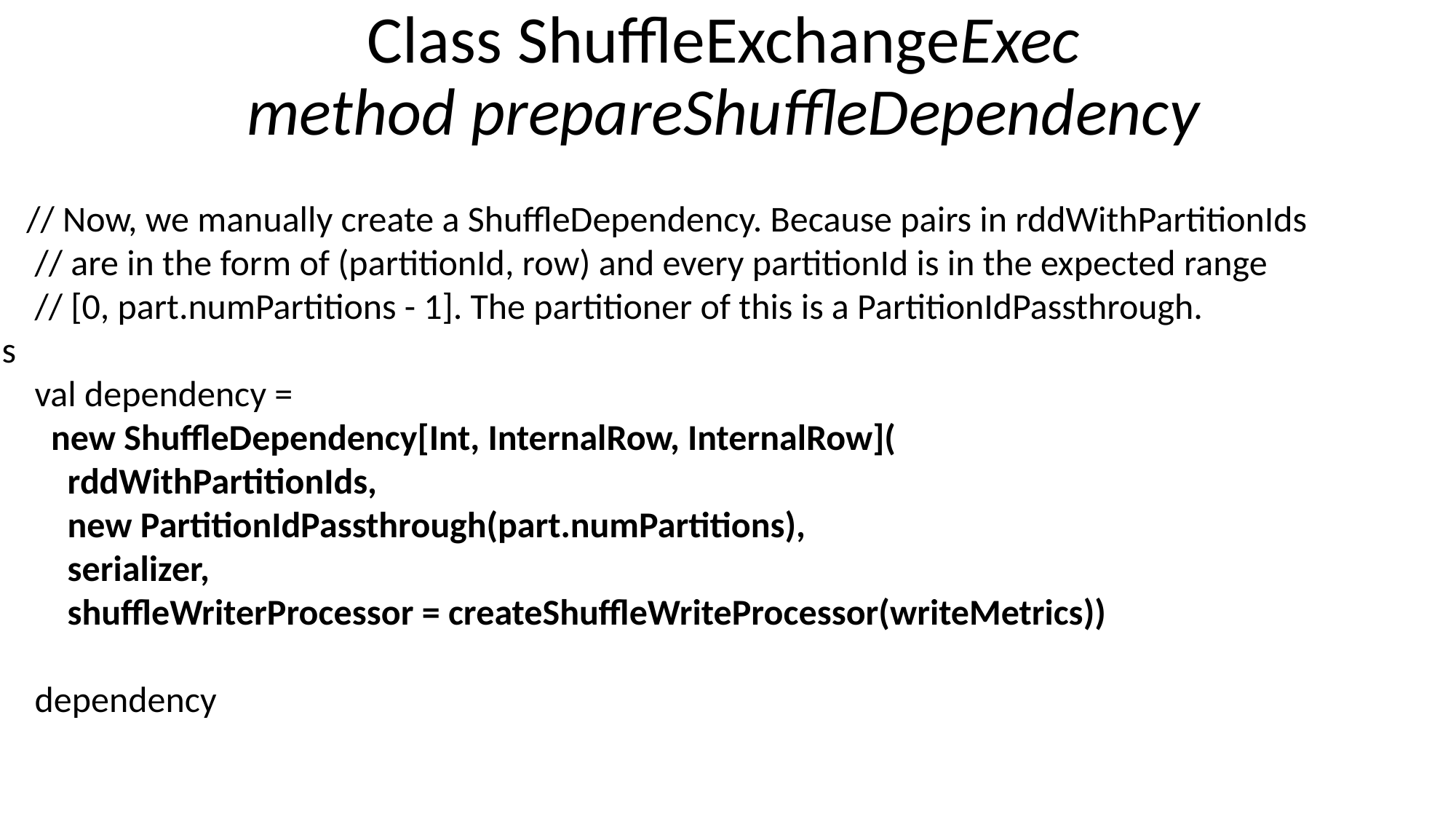

Class ShuffleExchangeExec
method prepareShuffleDependency
   // Now, we manually create a ShuffleDependency. Because pairs in rddWithPartitionIds
    // are in the form of (partitionId, row) and every partitionId is in the expected range
    // [0, part.numPartitions - 1]. The partitioner of this is a PartitionIdPassthrough.
s
    val dependency =
      new ShuffleDependency[Int, InternalRow, InternalRow](
        rddWithPartitionIds,
        new PartitionIdPassthrough(part.numPartitions),
        serializer,
        shuffleWriterProcessor = createShuffleWriteProcessor(writeMetrics))

    dependency